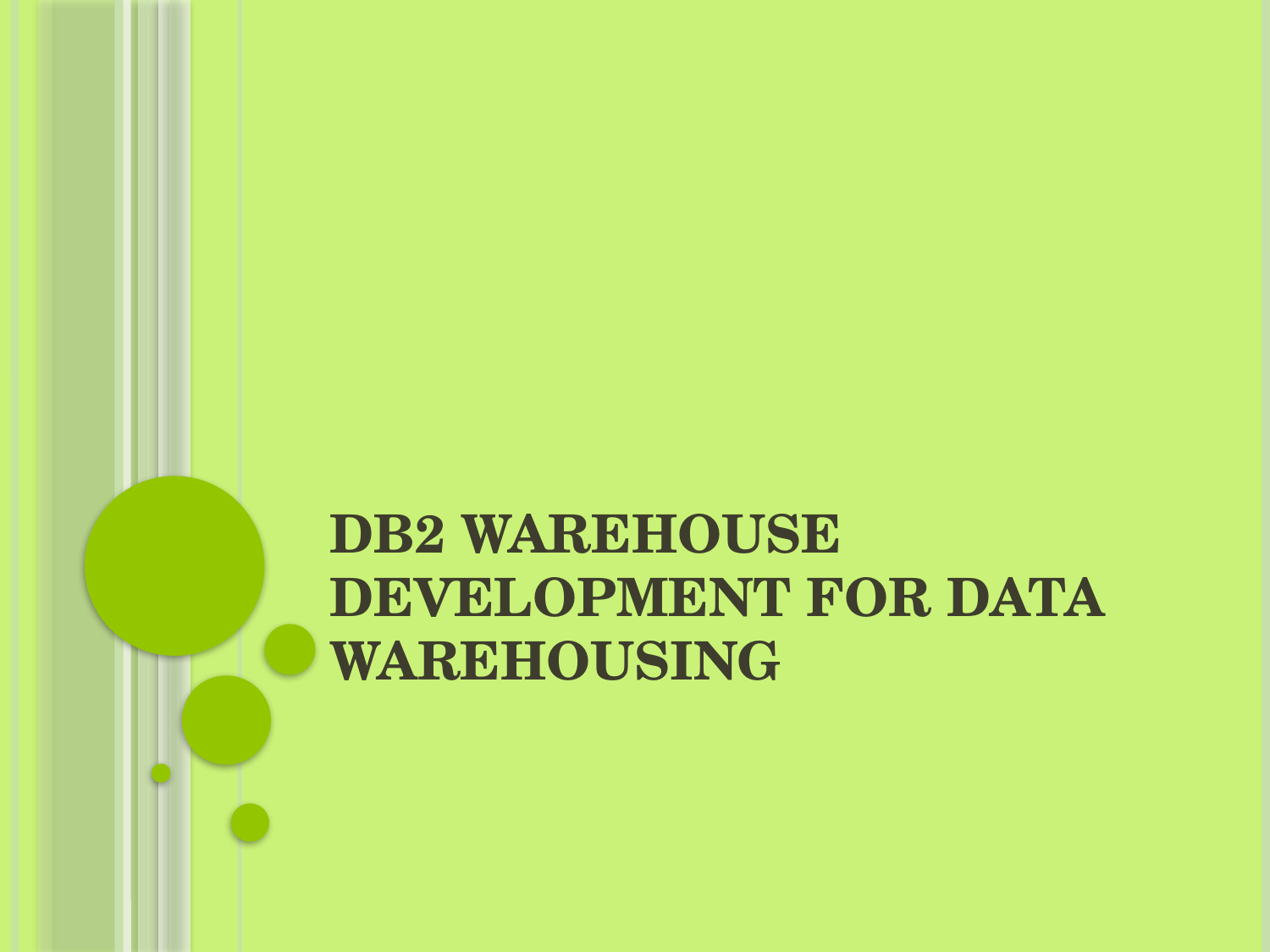

# Db2 Warehouse Development for Data Warehousing